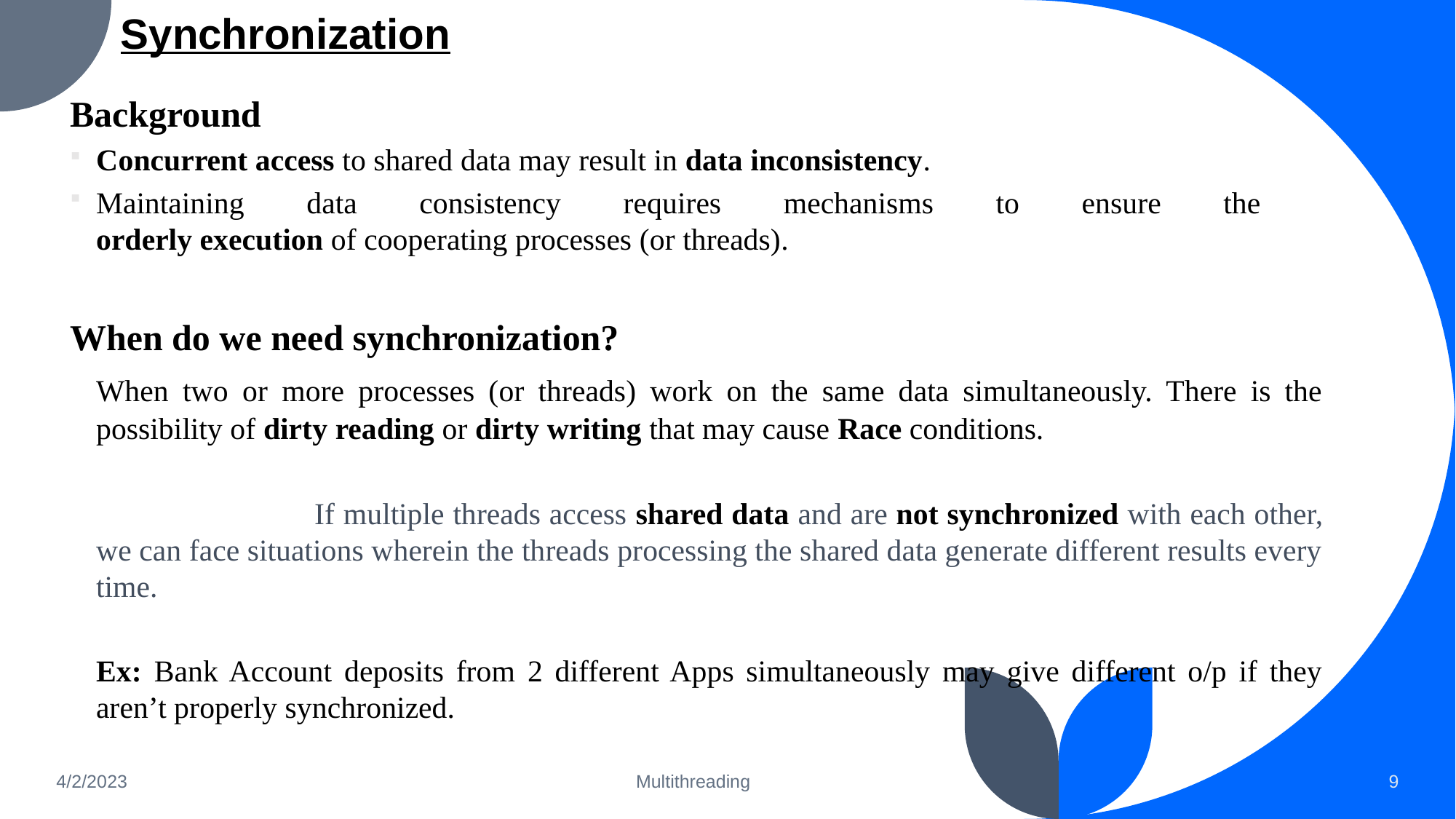

# Synchronization
Background
Concurrent access to shared data may result in data inconsistency.
Maintaining data consistency requires mechanisms to ensure the
orderly execution of cooperating processes (or threads).

When do we need synchronization?
	When two or more processes (or threads) work on the same data simultaneously. There is the possibility of dirty reading or dirty writing that may cause Race conditions.

 			If multiple threads access shared data and are not synchronized with each other, we can face situations wherein the threads processing the shared data generate different results every time.

	Ex: Bank Account deposits from 2 different Apps simultaneously may give different o/p if they aren’t properly synchronized.

4/2/2023
Multithreading
9